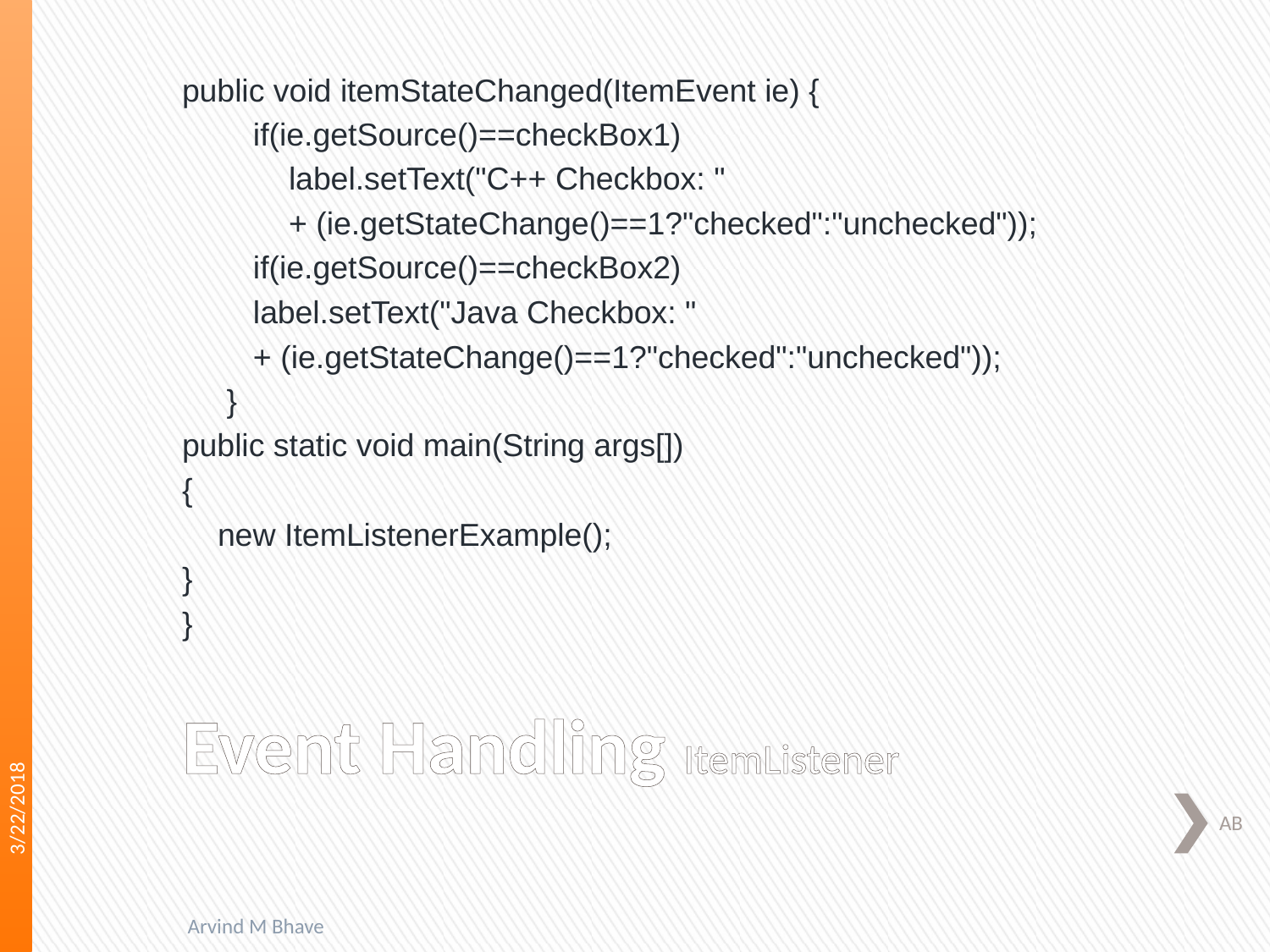

public void itemStateChanged(ItemEvent ie) {
        if(ie.getSource()==checkBox1)
            label.setText("C++ Checkbox: "
            + (ie.getStateChange()==1?"checked":"unchecked"));
        if(ie.getSource()==checkBox2)
        label.setText("Java Checkbox: "
        + (ie.getStateChange()==1?"checked":"unchecked"));
     }
public static void main(String args[])
{
    new ItemListenerExample();
}
}
3/22/2018
# Event Handling ItemListener
AB
Arvind M Bhave